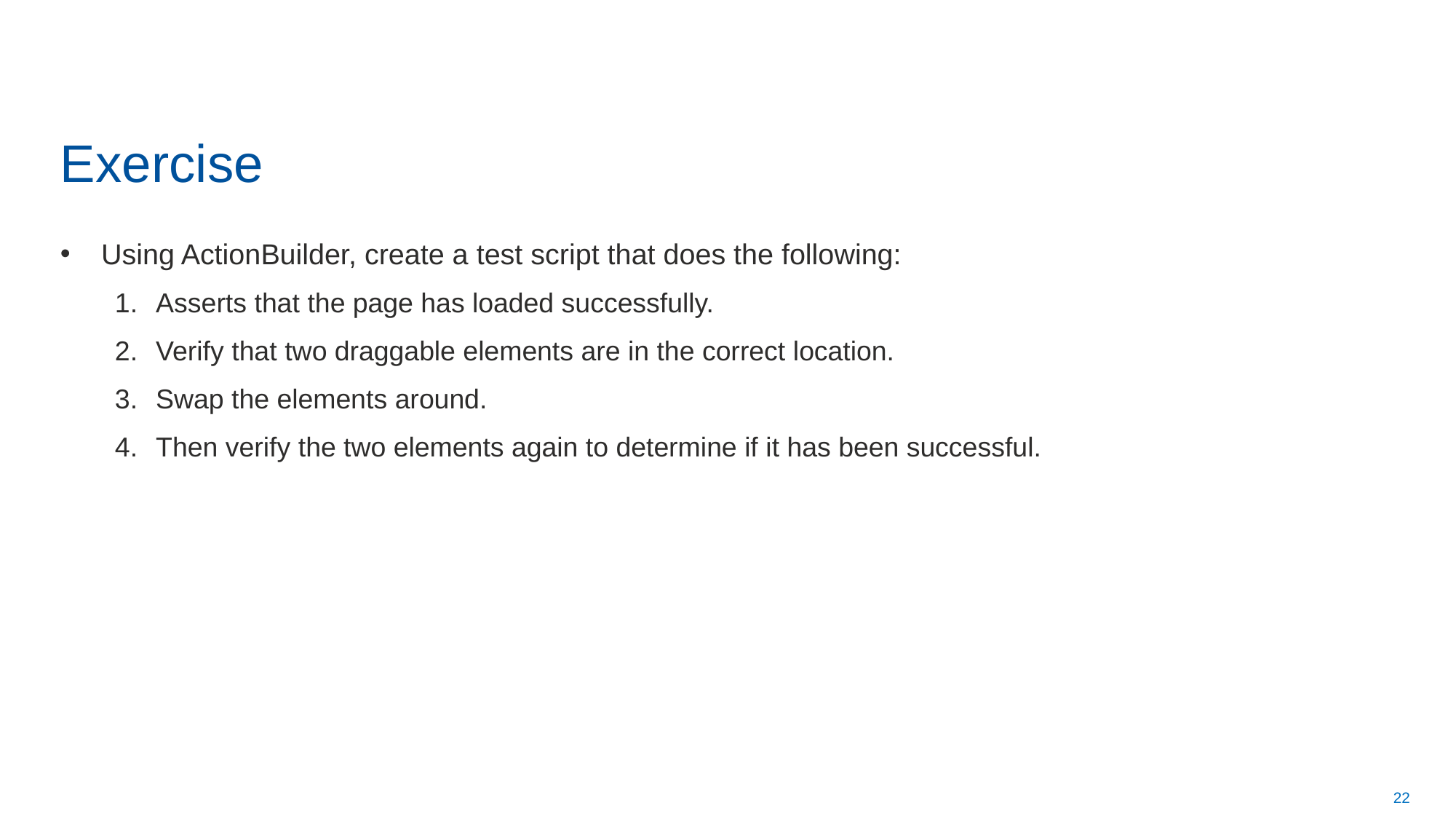

# Exercise
Using ActionBuilder, create a test script that does the following:
Asserts that the page has loaded successfully.
Verify that two draggable elements are in the correct location.
Swap the elements around.
Then verify the two elements again to determine if it has been successful.